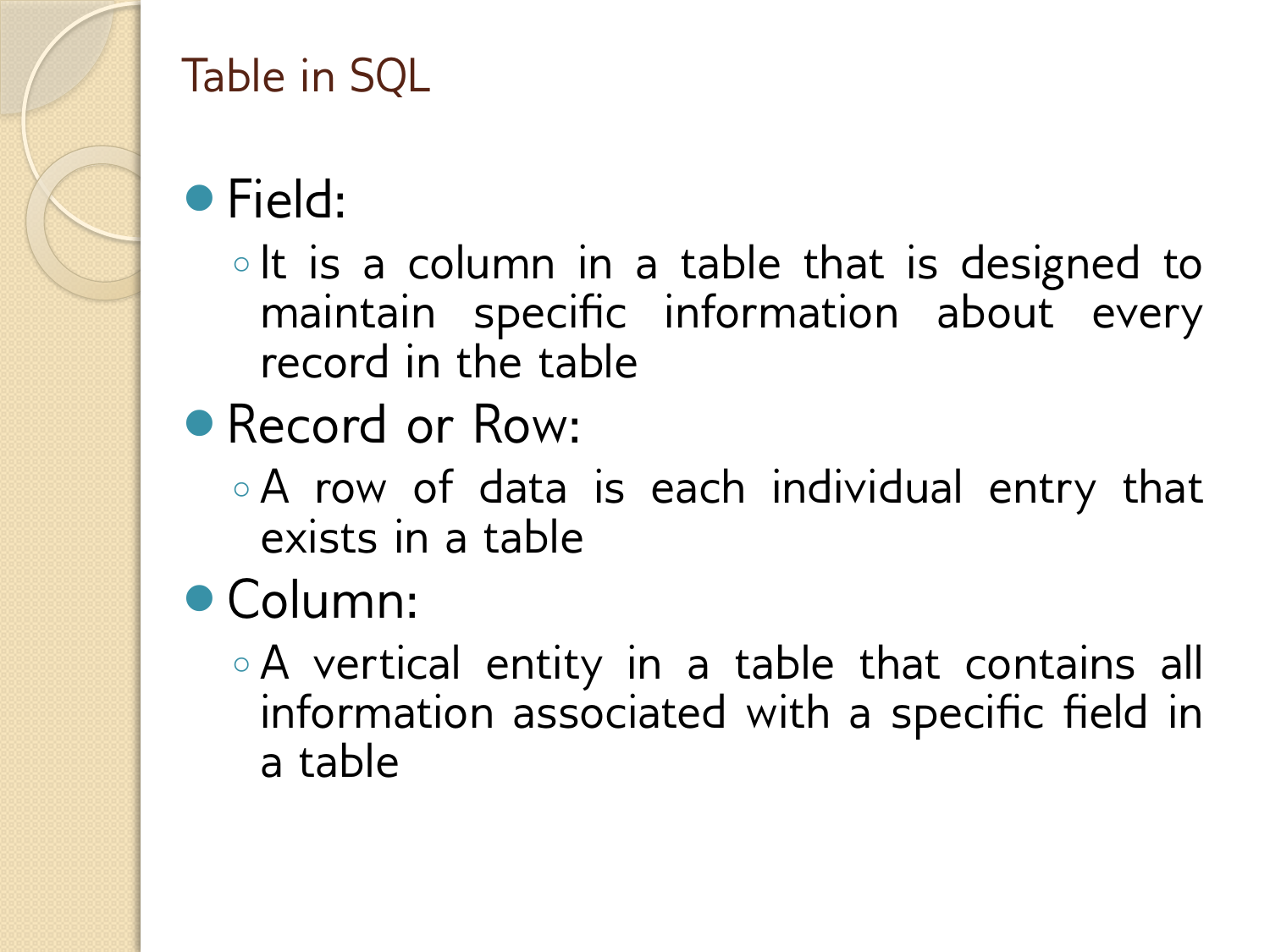

# Table in SQL
Field:
It is a column in a table that is designed to maintain specific information about every record in the table
Record or Row:
A row of data is each individual entry that exists in a table
Column:
A vertical entity in a table that contains all information associated with a specific field in a table